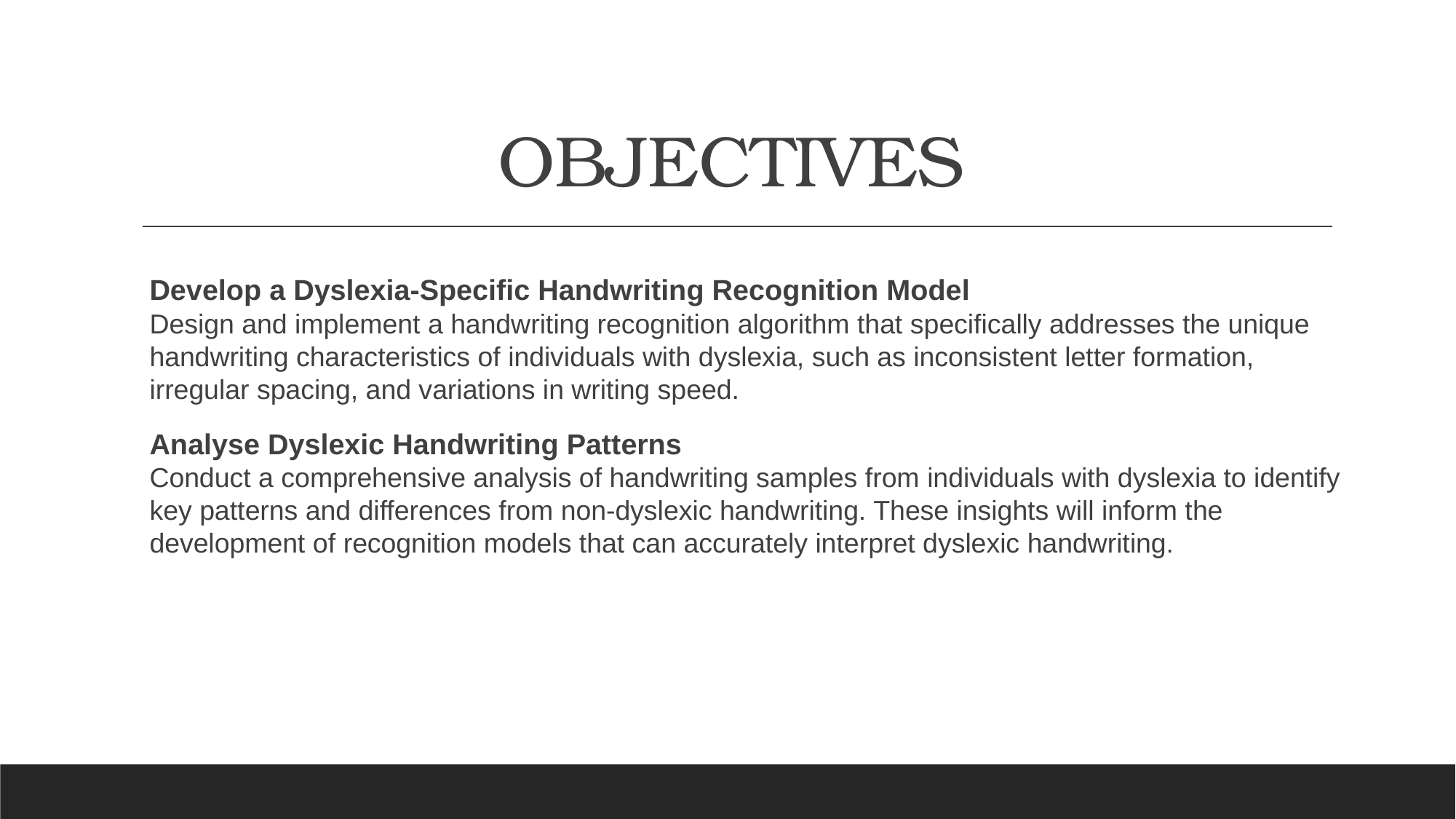

# OBJECTIVES
Develop a Dyslexia-Specific Handwriting Recognition Model
Design and implement a handwriting recognition algorithm that specifically addresses the unique handwriting characteristics of individuals with dyslexia, such as inconsistent letter formation, irregular spacing, and variations in writing speed.
Analyse Dyslexic Handwriting Patterns
Conduct a comprehensive analysis of handwriting samples from individuals with dyslexia to identify key patterns and differences from non-dyslexic handwriting. These insights will inform the development of recognition models that can accurately interpret dyslexic handwriting.